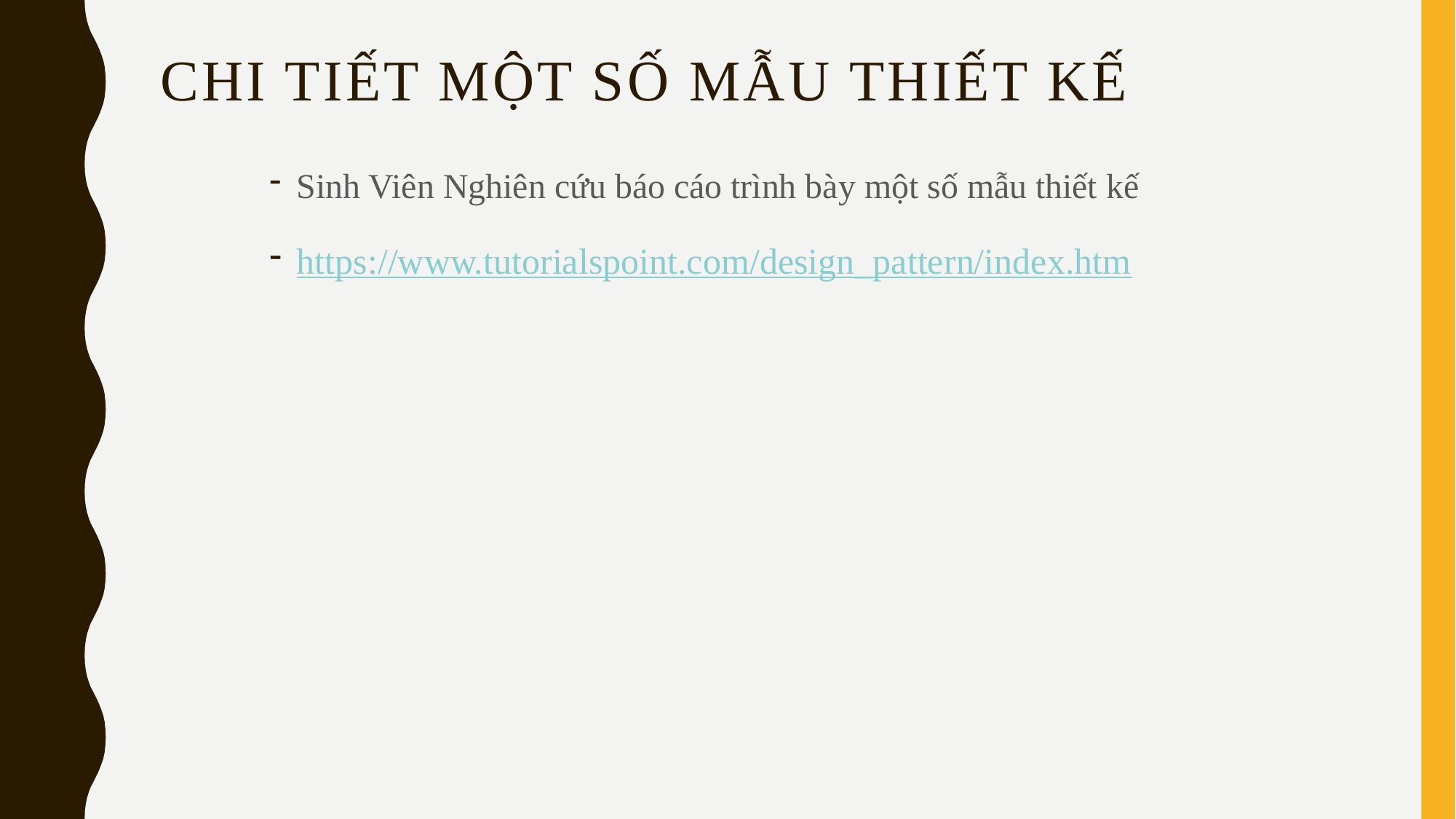

# Chi Tiết MỘT SỐ Mẫu THIẾT KẾ
Sinh Viên Nghiên cứu báo cáo trình bày một số mẫu thiết kế
https://www.tutorialspoint.com/design_pattern/index.htm